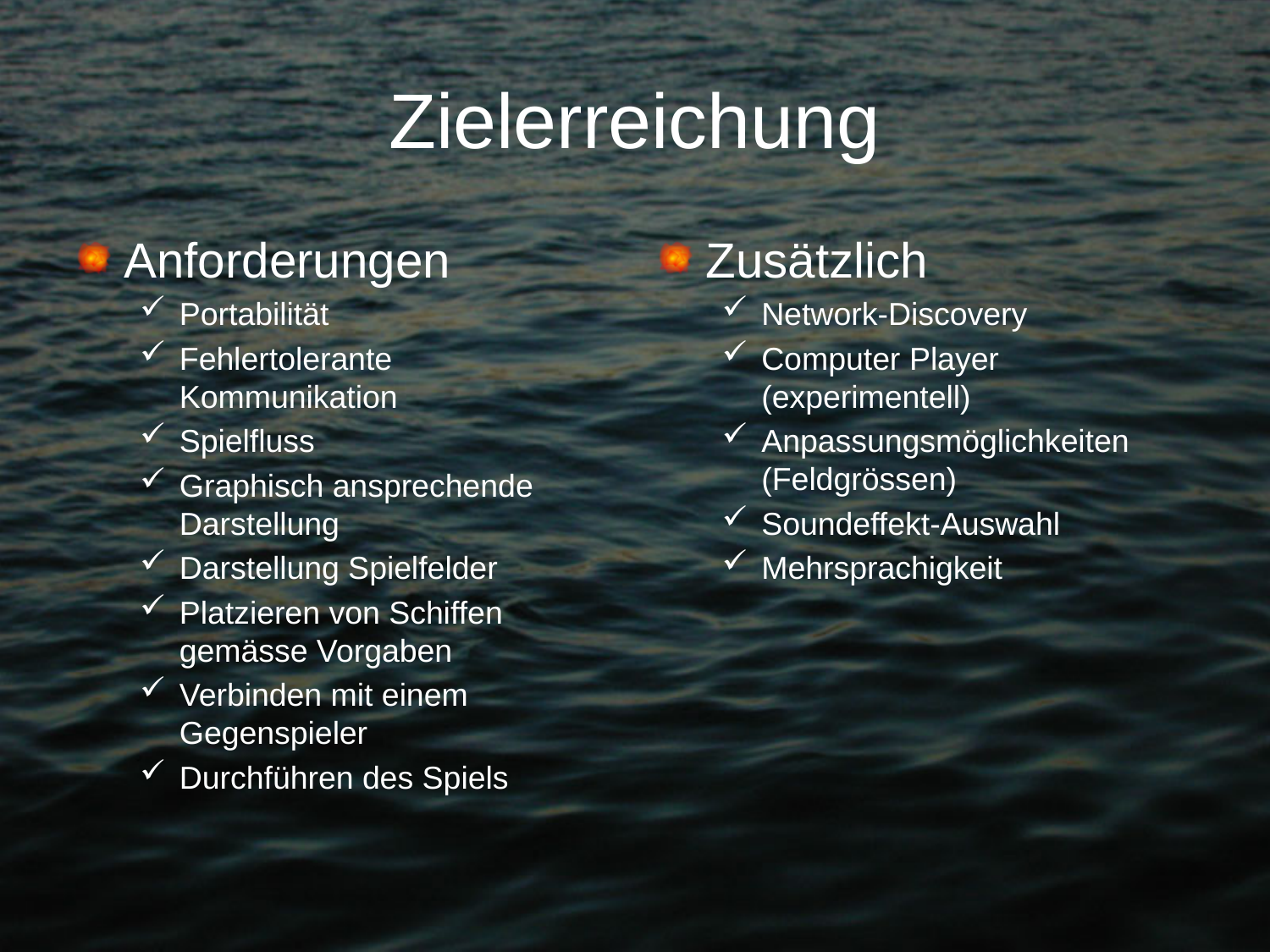

# Zielerreichung
Anforderungen
Portabilität
Fehlertolerante Kommunikation
Spielfluss
Graphisch ansprechende Darstellung
Darstellung Spielfelder
Platzieren von Schiffen gemässe Vorgaben
Verbinden mit einem Gegenspieler
Durchführen des Spiels

Zusätzlich
Network-Discovery
Computer Player (experimentell)
Anpassungsmöglichkeiten (Feldgrössen)
Soundeffekt-Auswahl
Mehrsprachigkeit